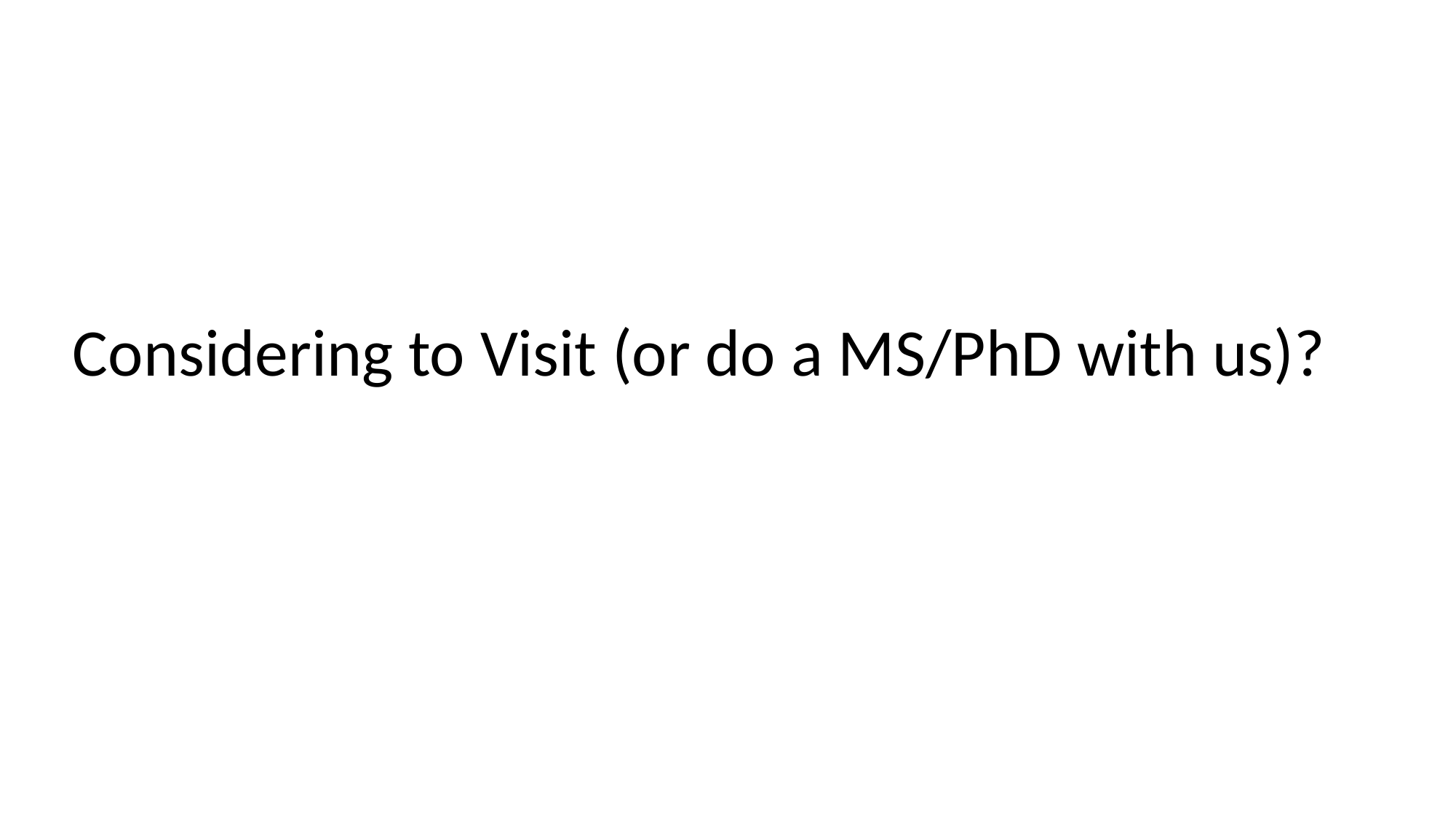

# Considering to Visit (or do a MS/PhD with us)?